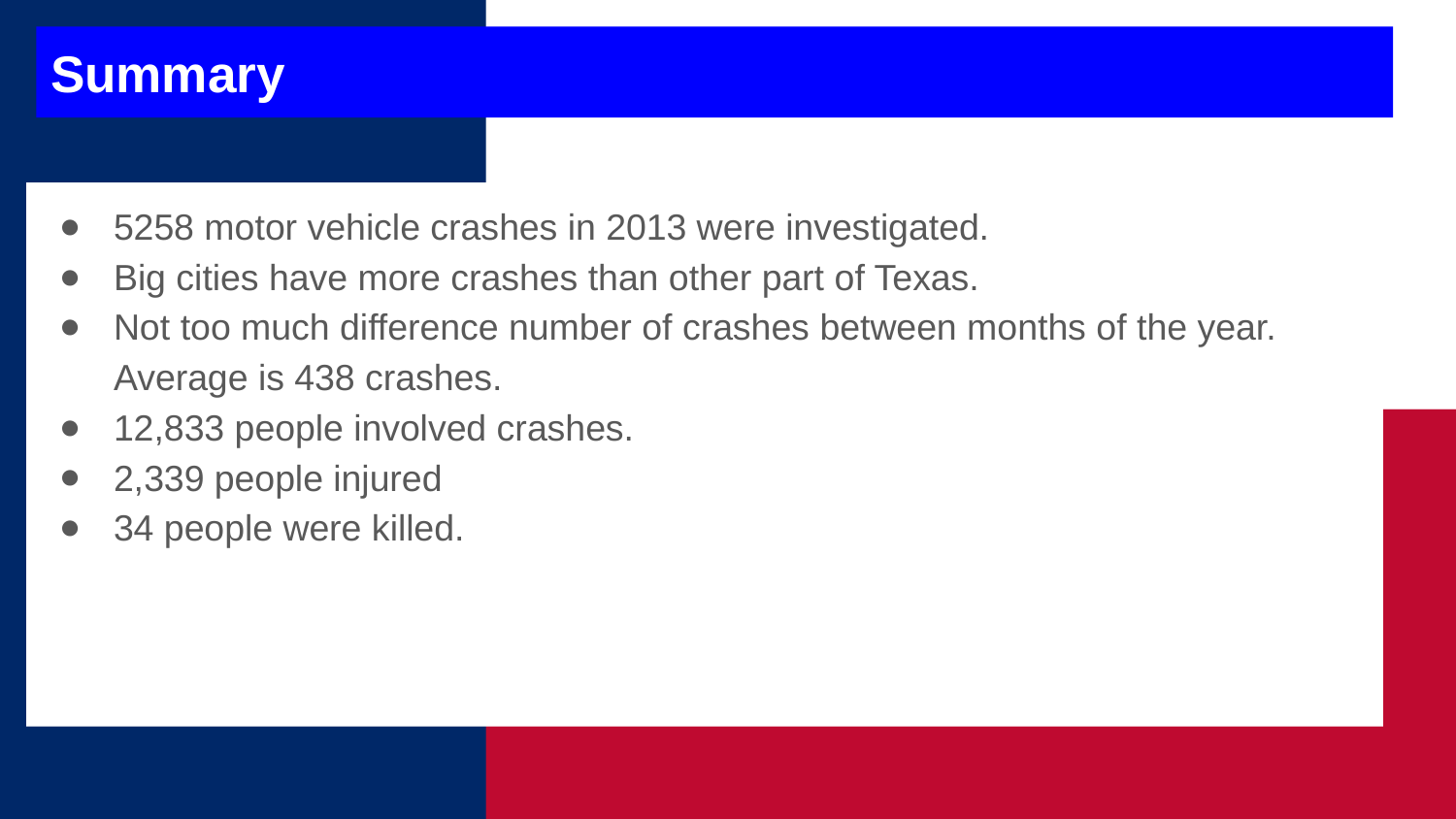

# Summary
5258 motor vehicle crashes in 2013 were investigated.
Big cities have more crashes than other part of Texas.
Not too much difference number of crashes between months of the year. Average is 438 crashes.
12,833 people involved crashes.
2,339 people injured
34 people were killed.